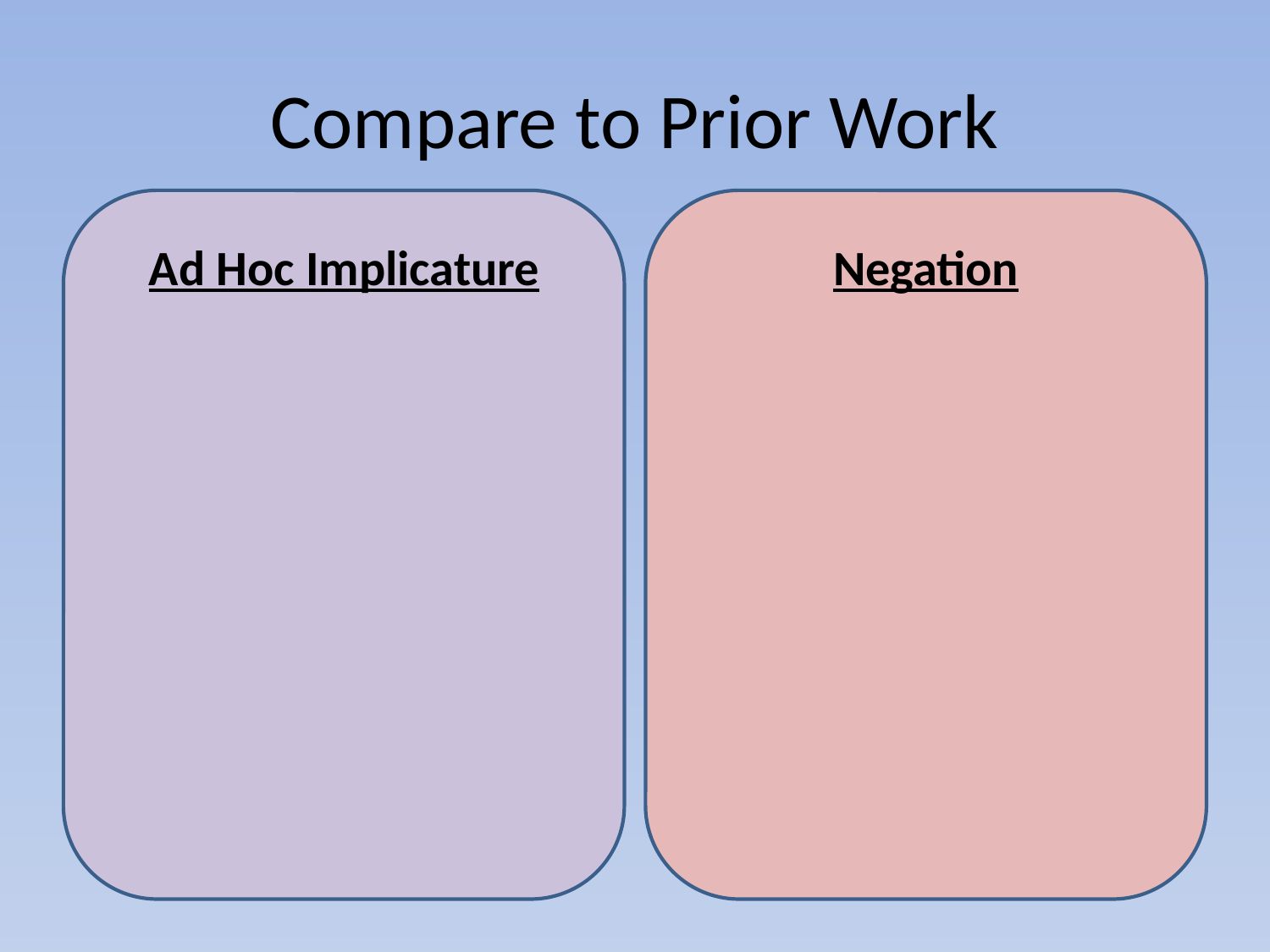

# Compare to Prior Work

Ad Hoc Implicature
Negation